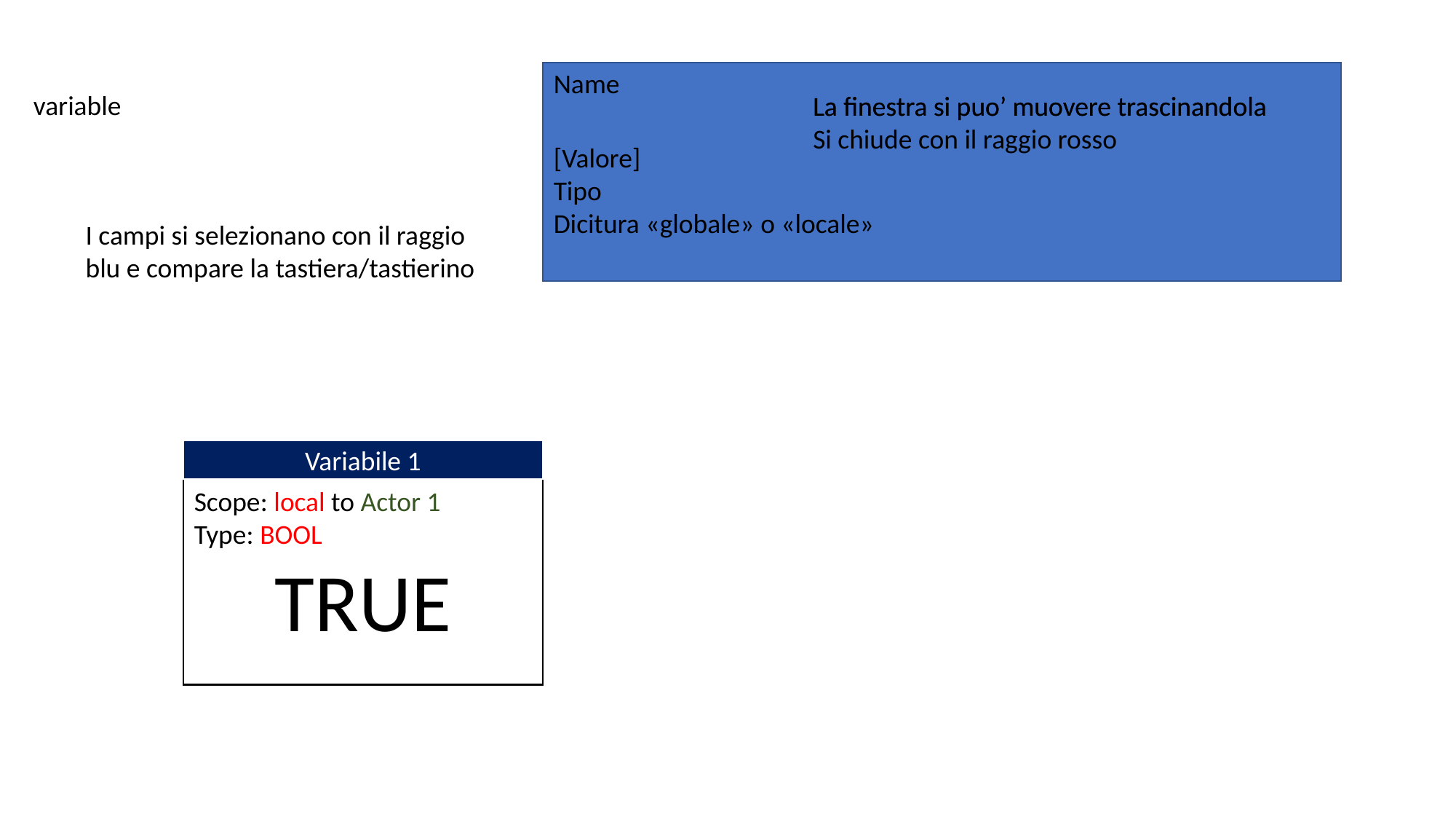

Name

variable
La finestra si puo’ muovere trascinandola
La finestra si puo’ muovere trascinandola
Si chiude con il raggio rosso
[Valore]
Tipo
Dicitura «globale» o «locale»

I campi si selezionano con il raggio blu e compare la tastiera/tastierino

Variabile 1
Scope: local to Actor 1
Type: BOOL
TRUE